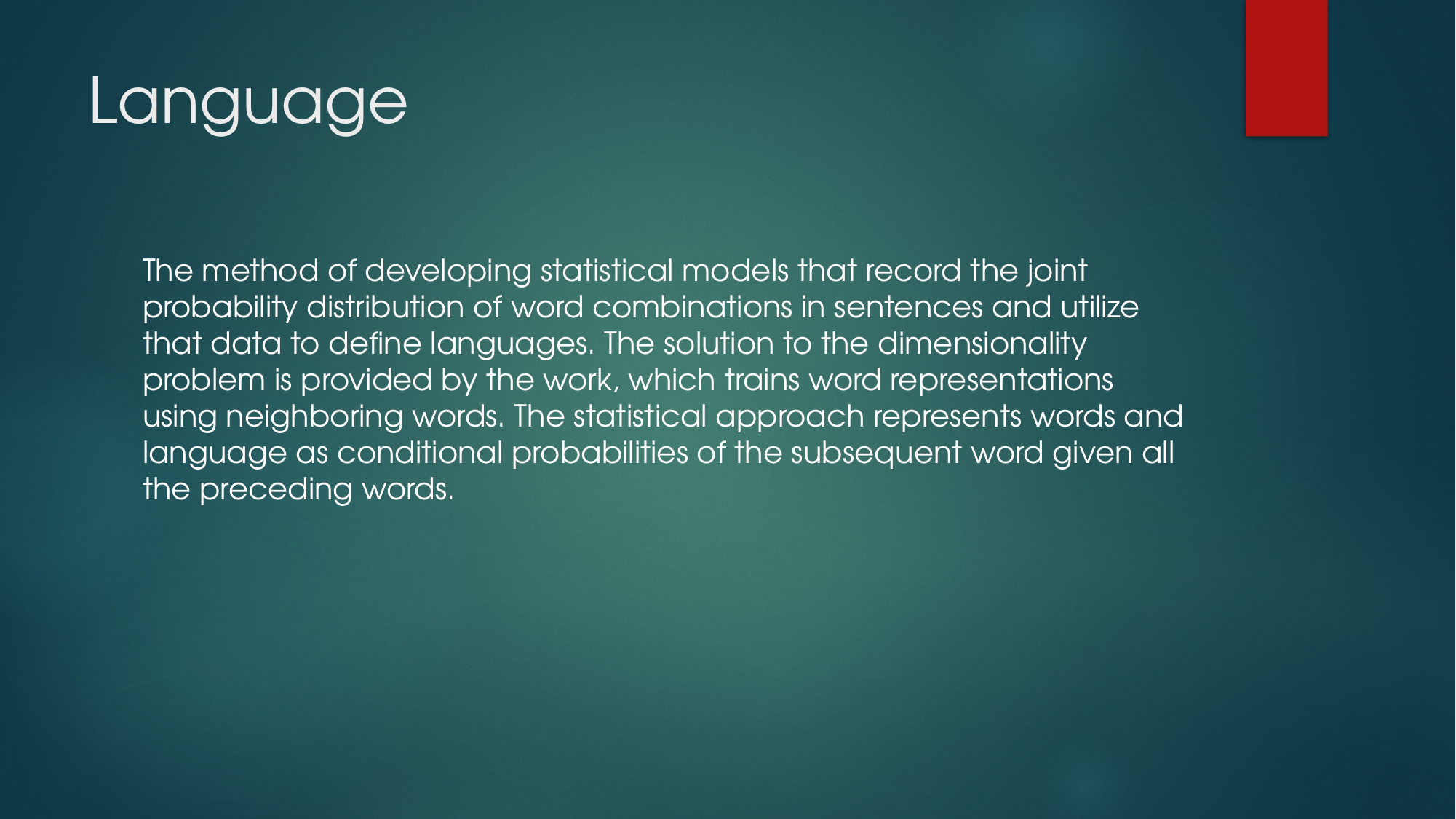

# Language
The method of developing statistical models that record the joint probability distribution of word combinations in sentences and utilize that data to define languages. The solution to the dimensionality problem is provided by the work, which trains word representations using neighboring words. The statistical approach represents words and language as conditional probabilities of the subsequent word given all the preceding words.